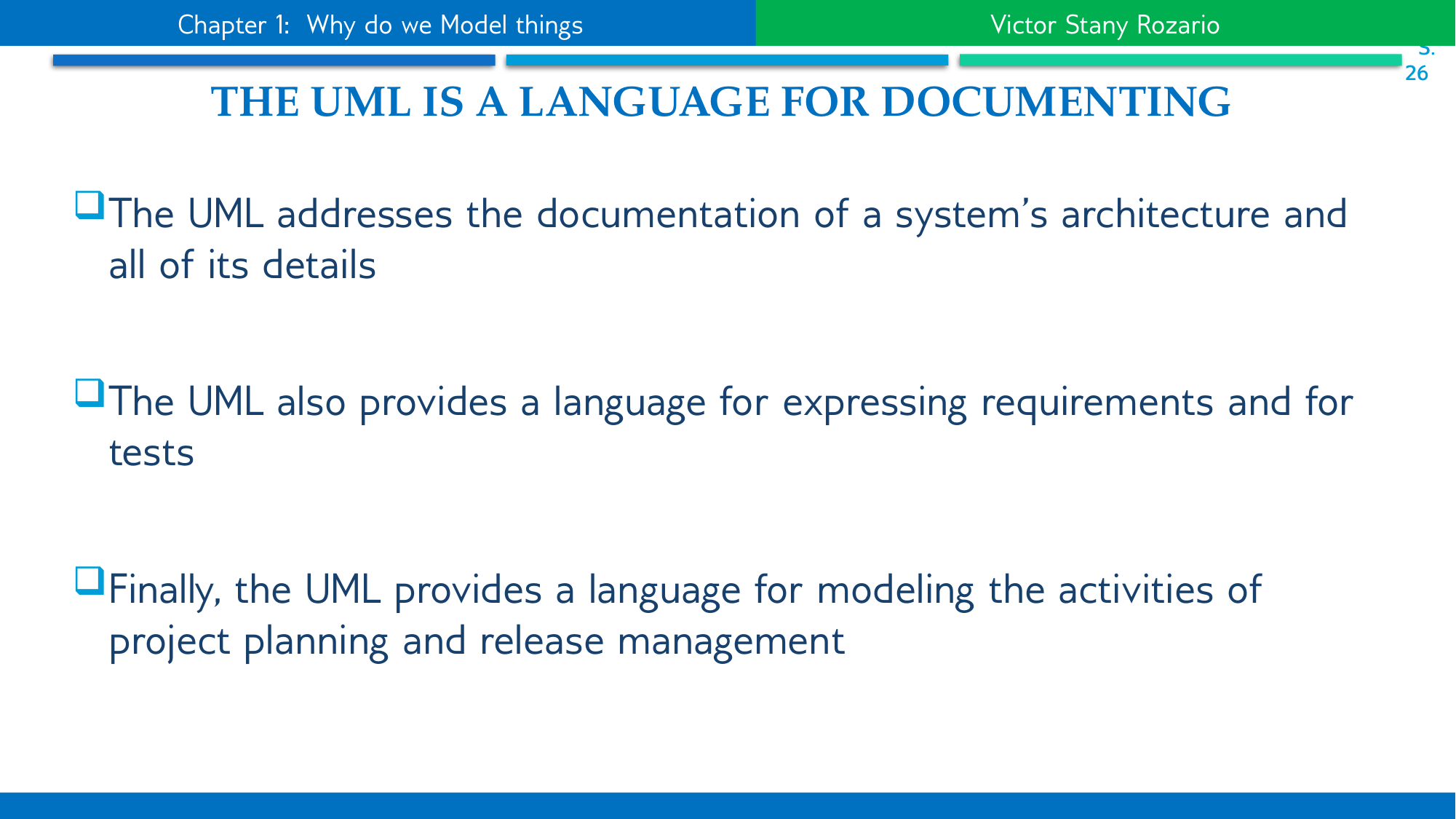

Chapter 1:  Why do we Model things
Victor Stany Rozario
 S.26

The UML is a language for Documenting
The UML addresses the documentation of a system’s architecture and all of its details

The UML also provides a language for expressing requirements and for tests

Finally, the UML provides a language for modeling the activities of project planning and release management